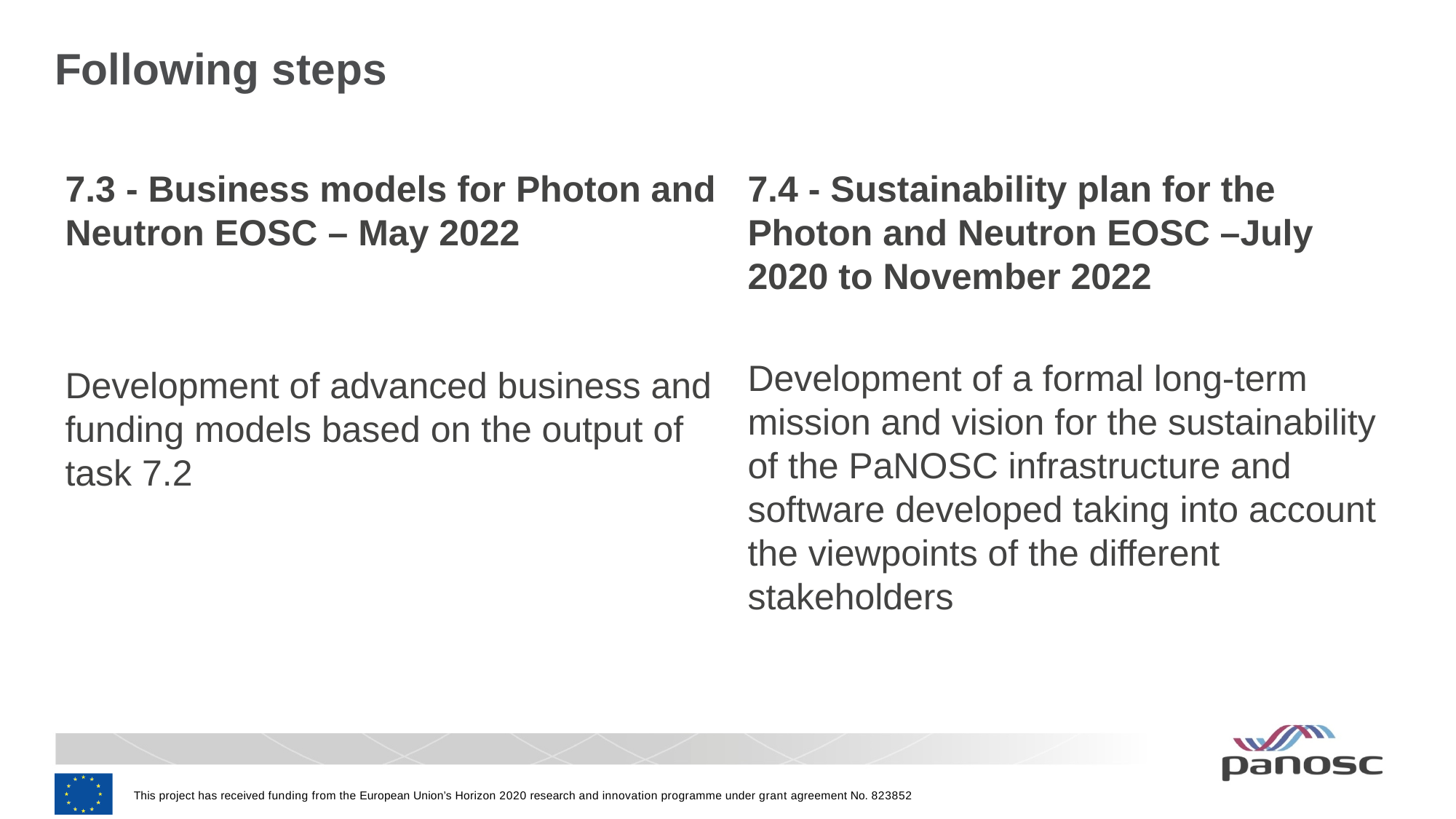

# Following steps
7.3 - Business models for Photon and Neutron EOSC – May 2022

Development of advanced business and funding models based on the output of task 7.2

7.4 - Sustainability plan for the Photon and Neutron EOSC –July 2020 to November 2022

Development of a formal long-term mission and vision for the sustainability of the PaNOSC infrastructure and software developed taking into account the viewpoints of the different stakeholders